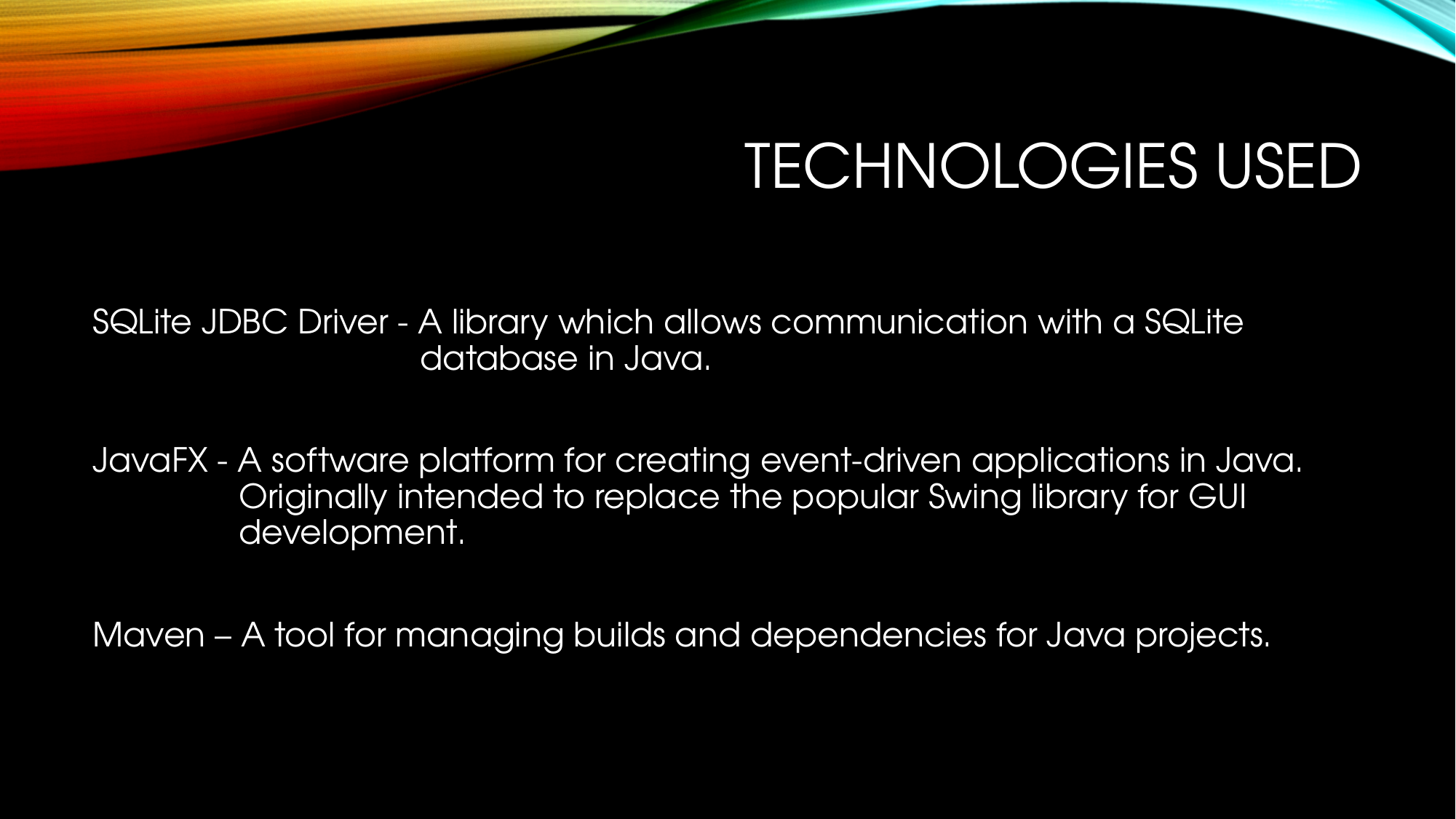

# Technologies Used
SQLite JDBC Driver - A library which allows communication with a SQLite 				database in Java.

JavaFX - A software platform for creating event-driven applications in Java. 	    Originally intended to replace the popular Swing library for GUI 		    development.

Maven – A tool for managing builds and dependencies for Java projects.